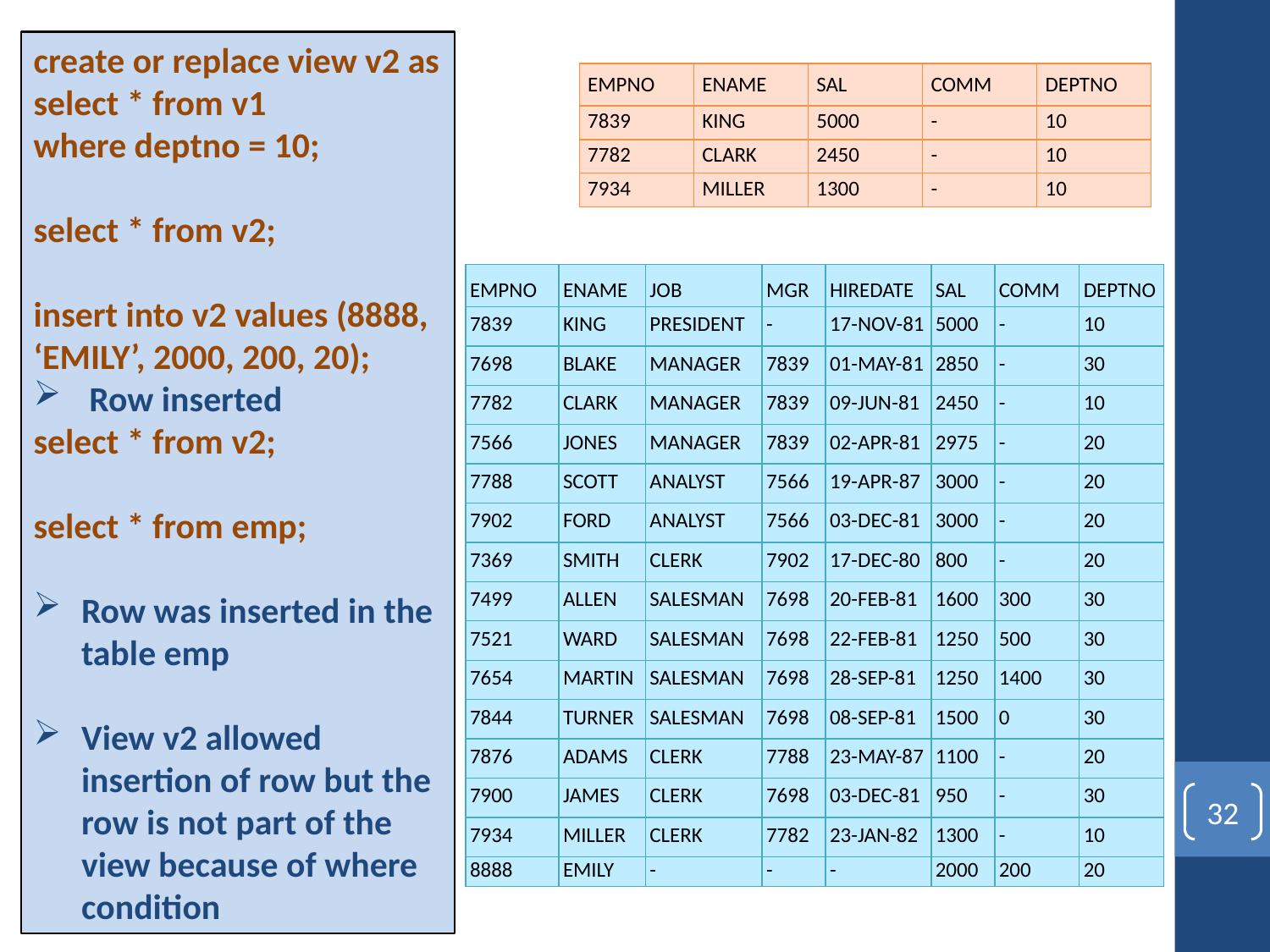

create or replace view v2 as
select * from v1
where deptno = 10;

select * from v2;

insert into v2 values (8888, ‘EMILY’, 2000, 200, 20);
 Row inserted
select * from v2;

select * from emp;

Row was inserted in the table emp

View v2 allowed insertion of row but the row is not part of the view because of where condition
| EMPNO | ENAME | SAL | COMM | DEPTNO |
| --- | --- | --- | --- | --- |
| 7839 | KING | 5000 | - | 10 |
| 7782 | CLARK | 2450 | - | 10 |
| 7934 | MILLER | 1300 | - | 10 |
| EMPNO | ENAME | JOB | MGR | HIREDATE | SAL | COMM | DEPTNO |
| --- | --- | --- | --- | --- | --- | --- | --- |
| 7839 | KING | PRESIDENT | - | 17-NOV-81 | 5000 | - | 10 |
| 7698 | BLAKE | MANAGER | 7839 | 01-MAY-81 | 2850 | - | 30 |
| 7782 | CLARK | MANAGER | 7839 | 09-JUN-81 | 2450 | - | 10 |
| 7566 | JONES | MANAGER | 7839 | 02-APR-81 | 2975 | - | 20 |
| 7788 | SCOTT | ANALYST | 7566 | 19-APR-87 | 3000 | - | 20 |
| 7902 | FORD | ANALYST | 7566 | 03-DEC-81 | 3000 | - | 20 |
| 7369 | SMITH | CLERK | 7902 | 17-DEC-80 | 800 | - | 20 |
| 7499 | ALLEN | SALESMAN | 7698 | 20-FEB-81 | 1600 | 300 | 30 |
| 7521 | WARD | SALESMAN | 7698 | 22-FEB-81 | 1250 | 500 | 30 |
| 7654 | MARTIN | SALESMAN | 7698 | 28-SEP-81 | 1250 | 1400 | 30 |
| 7844 | TURNER | SALESMAN | 7698 | 08-SEP-81 | 1500 | 0 | 30 |
| 7876 | ADAMS | CLERK | 7788 | 23-MAY-87 | 1100 | - | 20 |
| 7900 | JAMES | CLERK | 7698 | 03-DEC-81 | 950 | - | 30 |
| 7934 | MILLER | CLERK | 7782 | 23-JAN-82 | 1300 | - | 10 |
| 8888 | EMILY | - | - | - | 2000 | 200 | 20 |
32